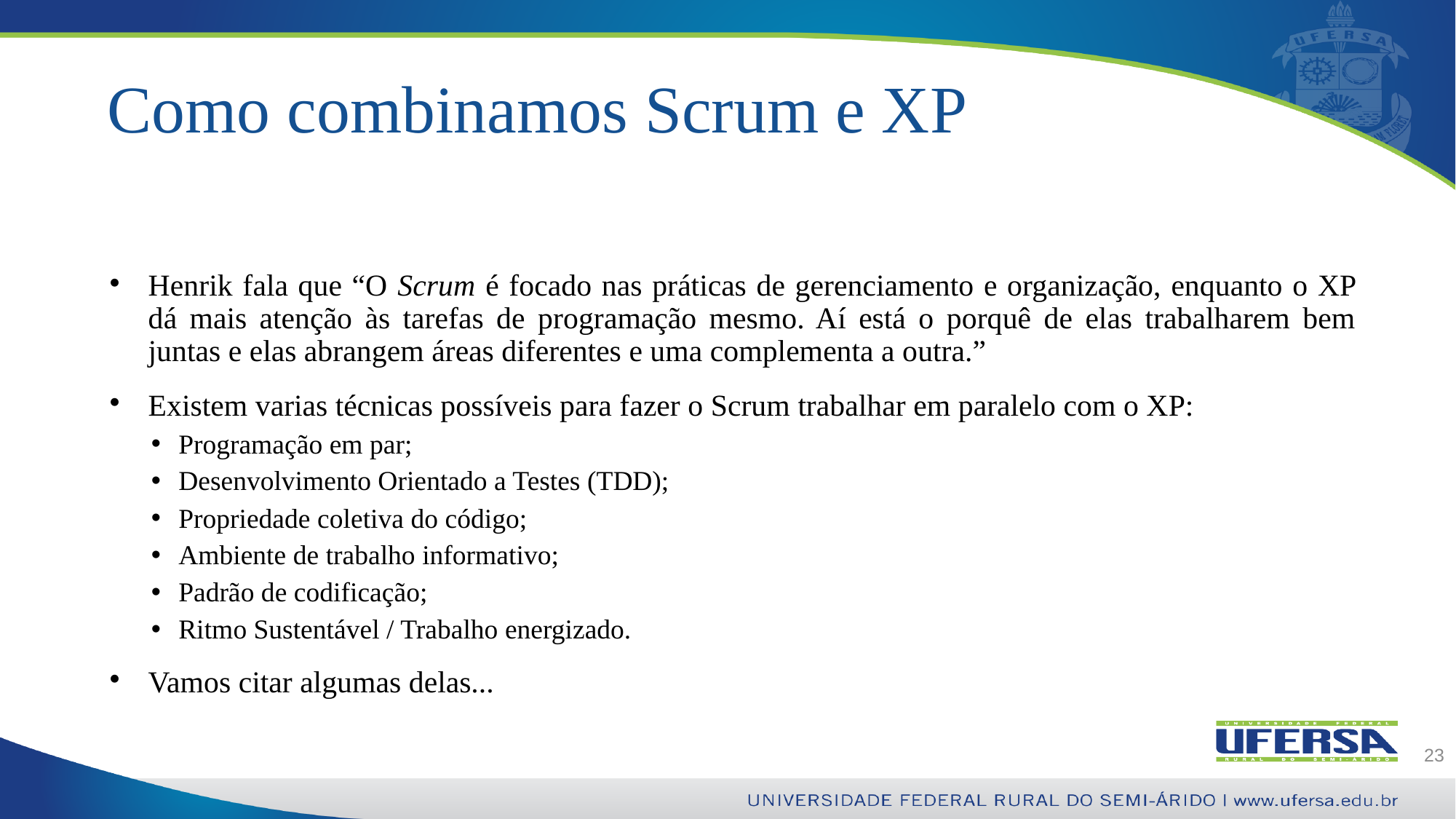

# Como combinamos Scrum e XP
Henrik fala que “O Scrum é focado nas práticas de gerenciamento e organização, enquanto o XP dá mais atenção às tarefas de programação mesmo. Aí está o porquê de elas trabalharem bem juntas e elas abrangem áreas diferentes e uma complementa a outra.”
Existem varias técnicas possíveis para fazer o Scrum trabalhar em paralelo com o XP:
Programação em par;
Desenvolvimento Orientado a Testes (TDD);
Propriedade coletiva do código;
Ambiente de trabalho informativo;
Padrão de codificação;
Ritmo Sustentável / Trabalho energizado.
Vamos citar algumas delas...

23